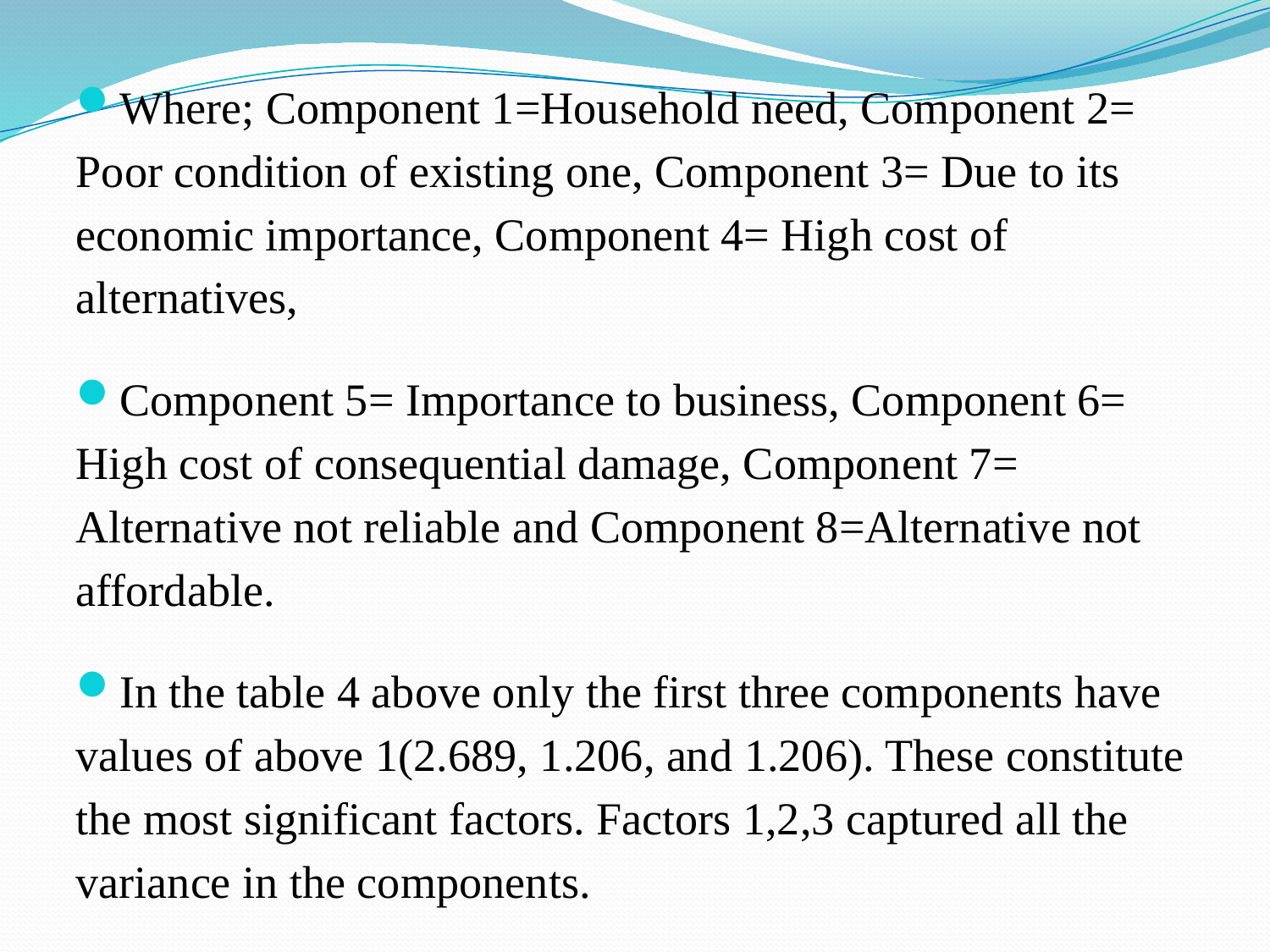

Where; Component 1=Household need, Component 2= Poor condition of existing one, Component 3= Due to its economic importance, Component 4= High cost of alternatives,
Component 5= Importance to business, Component 6= High cost of consequential damage, Component 7= Alternative not reliable and Component 8=Alternative not affordable.
In the table 4 above only the first three components have values of above 1(2.689, 1.206, and 1.206). These constitute the most significant factors. Factors 1,2,3 captured all the variance in the components.